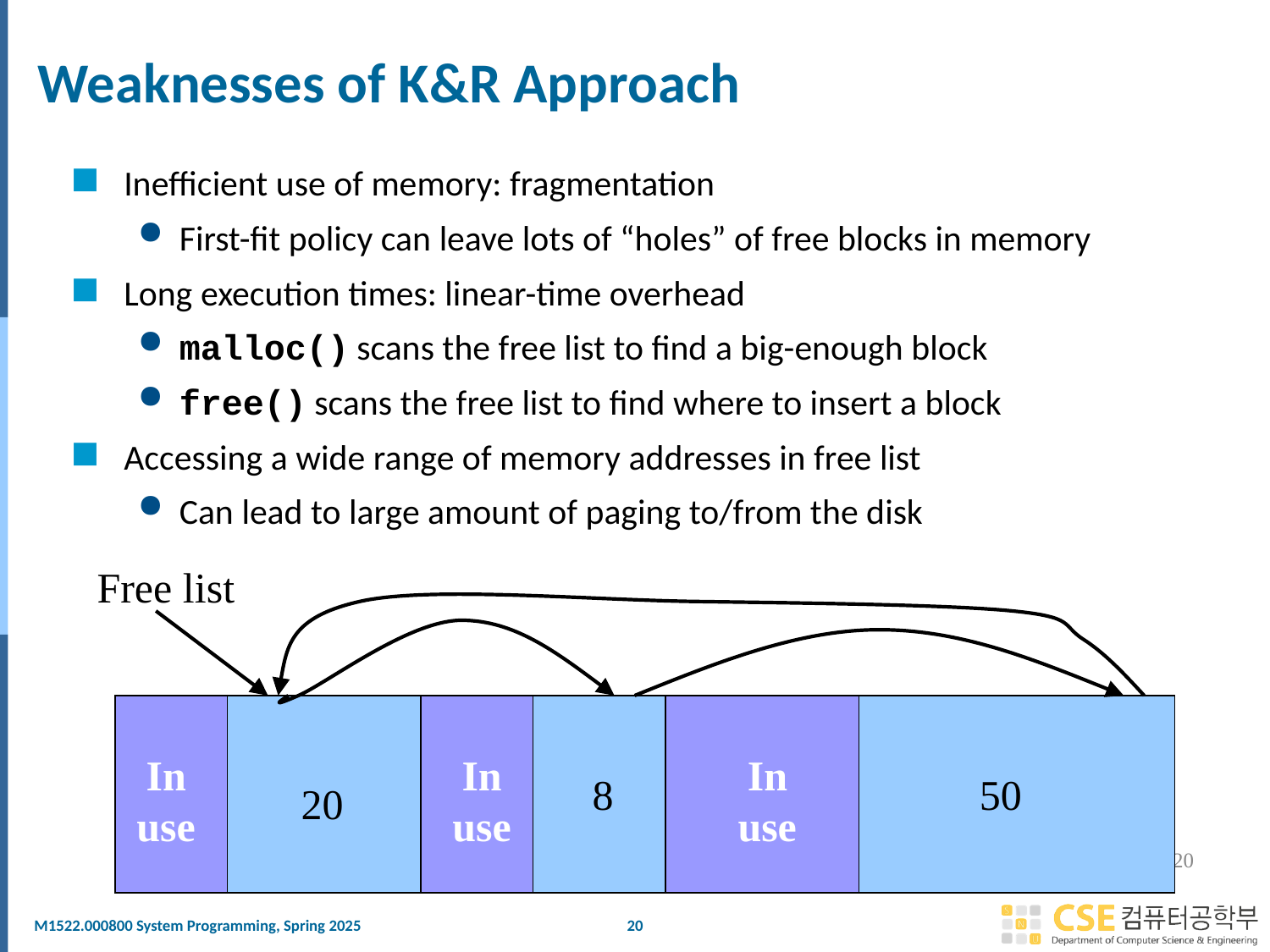

# Weaknesses of K&R Approach
Inefficient use of memory: fragmentation
First-fit policy can leave lots of “holes” of free blocks in memory
Long execution times: linear-time overhead
malloc() scans the free list to find a big-enough block
free() scans the free list to find where to insert a block
Accessing a wide range of memory addresses in free list
Can lead to large amount of paging to/from the disk
Free list

In
use
In
use
In
use
8
50
20
20